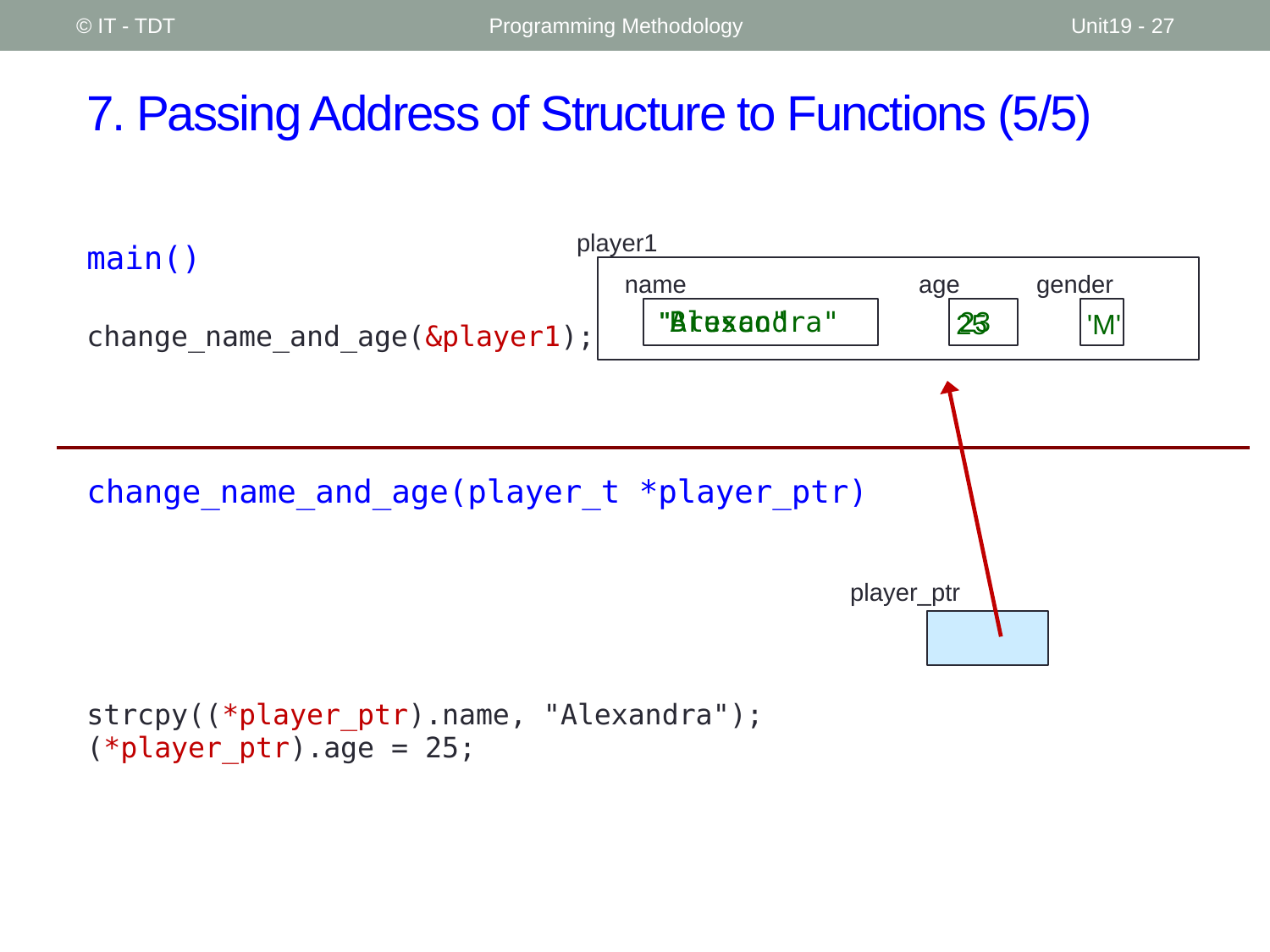

© IT - TDT
Programming Methodology
Unit19 - 27
# 7. Passing Address of Structure to Functions (5/5)
player1

name
age
gender

main()

change_name_and_age(&player1);
"Brusco"
"Alexandra"
23
25
'M'
change_name_and_age(player_t *player_ptr)
player_ptr

strcpy((*player_ptr).name, "Alexandra");
(*player_ptr).age = 25;